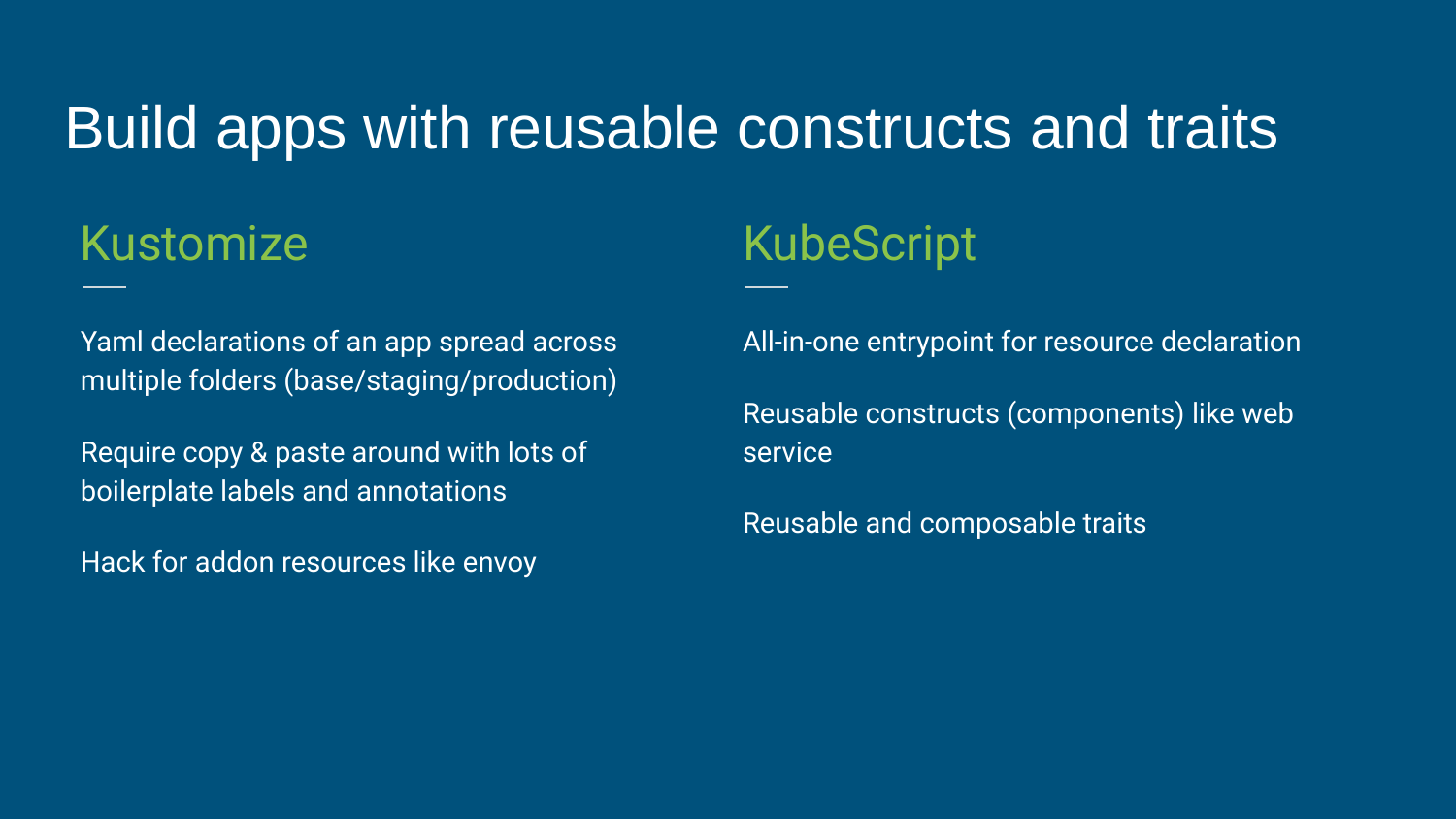

Build apps with reusable constructs and traits
Kustomize
KubeScript
Yaml declarations of an app spread across multiple folders (base/staging/production)
Require copy & paste around with lots of boilerplate labels and annotations
Hack for addon resources like envoy

All-in-one entrypoint for resource declaration
Reusable constructs (components) like web service
Reusable and composable traits